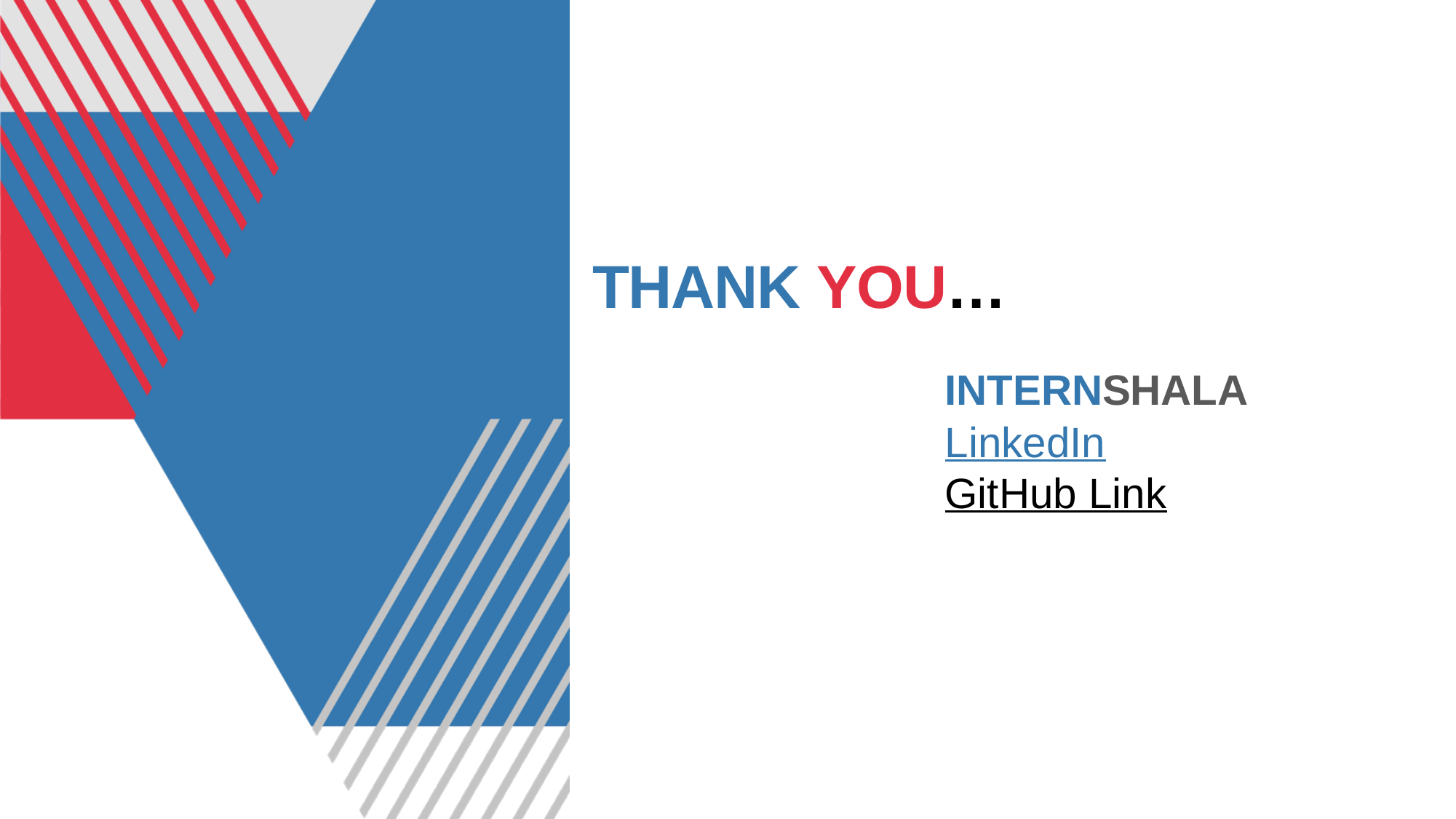

# THANK YOU…
INTERNSHALA

LinkedIn
GitHub Link